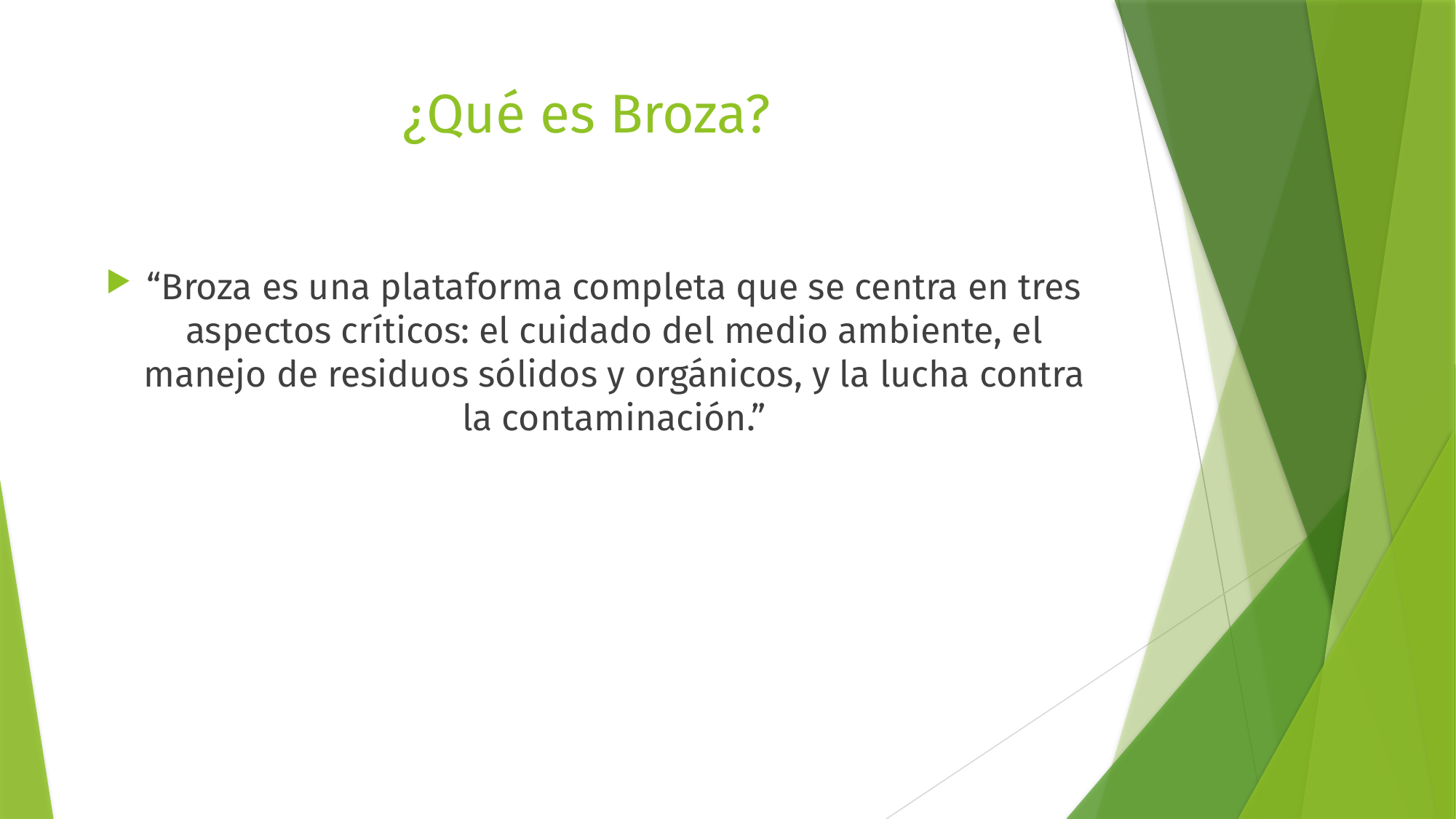

# ¿Qué es Broza?
“Broza es una plataforma completa que se centra en tres aspectos críticos: el cuidado del medio ambiente, el manejo de residuos sólidos y orgánicos, y la lucha contra la contaminación.”